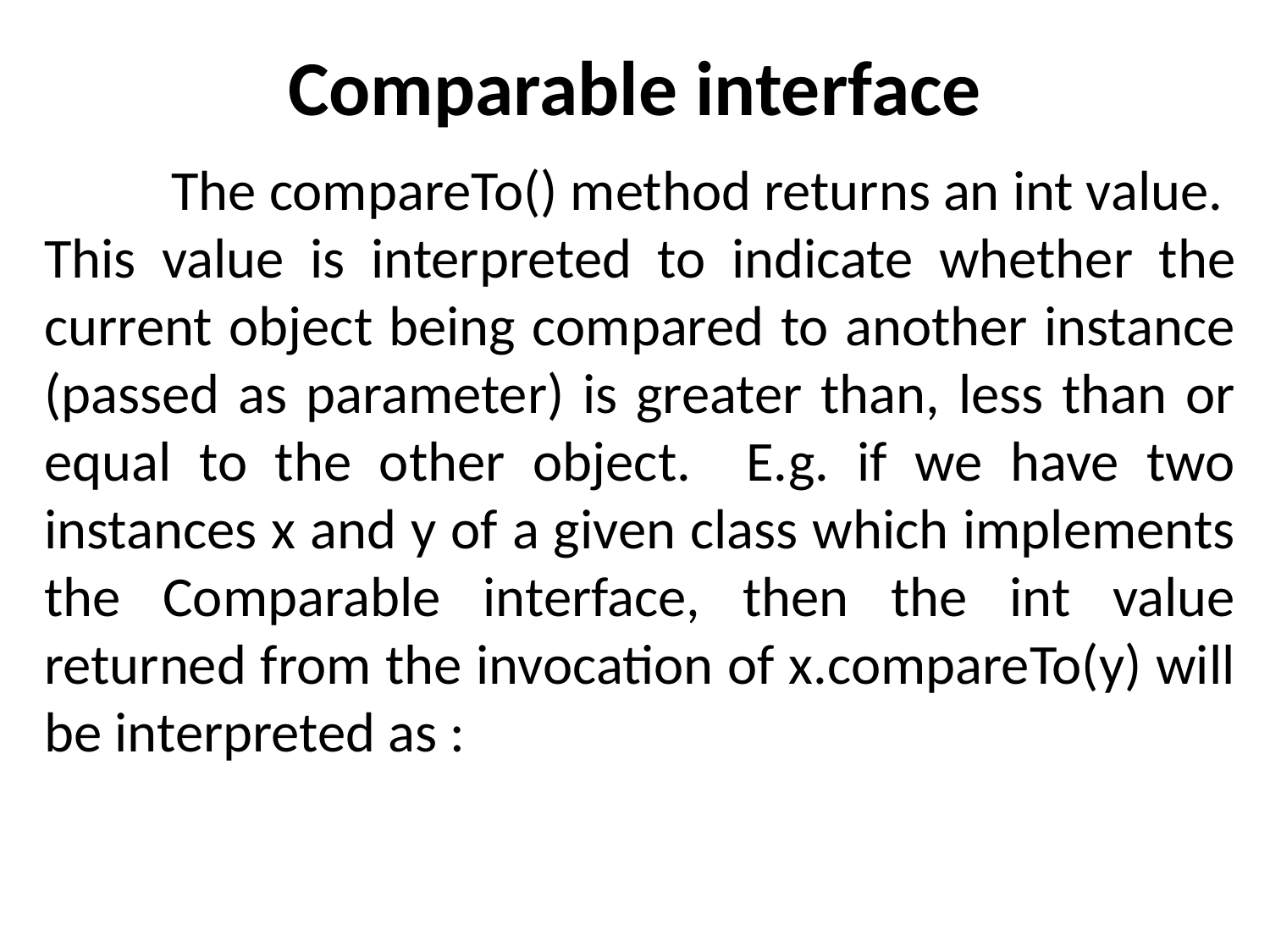

# Comparable interface
	The compareTo() method returns an int value.  This value is interpreted to indicate whether the current object being compared to another instance (passed as parameter) is greater than, less than or equal to the other object.  E.g. if we have two instances x and y of a given class which implements the Comparable interface, then the int value returned from the invocation of x.compareTo(y) will be interpreted as :